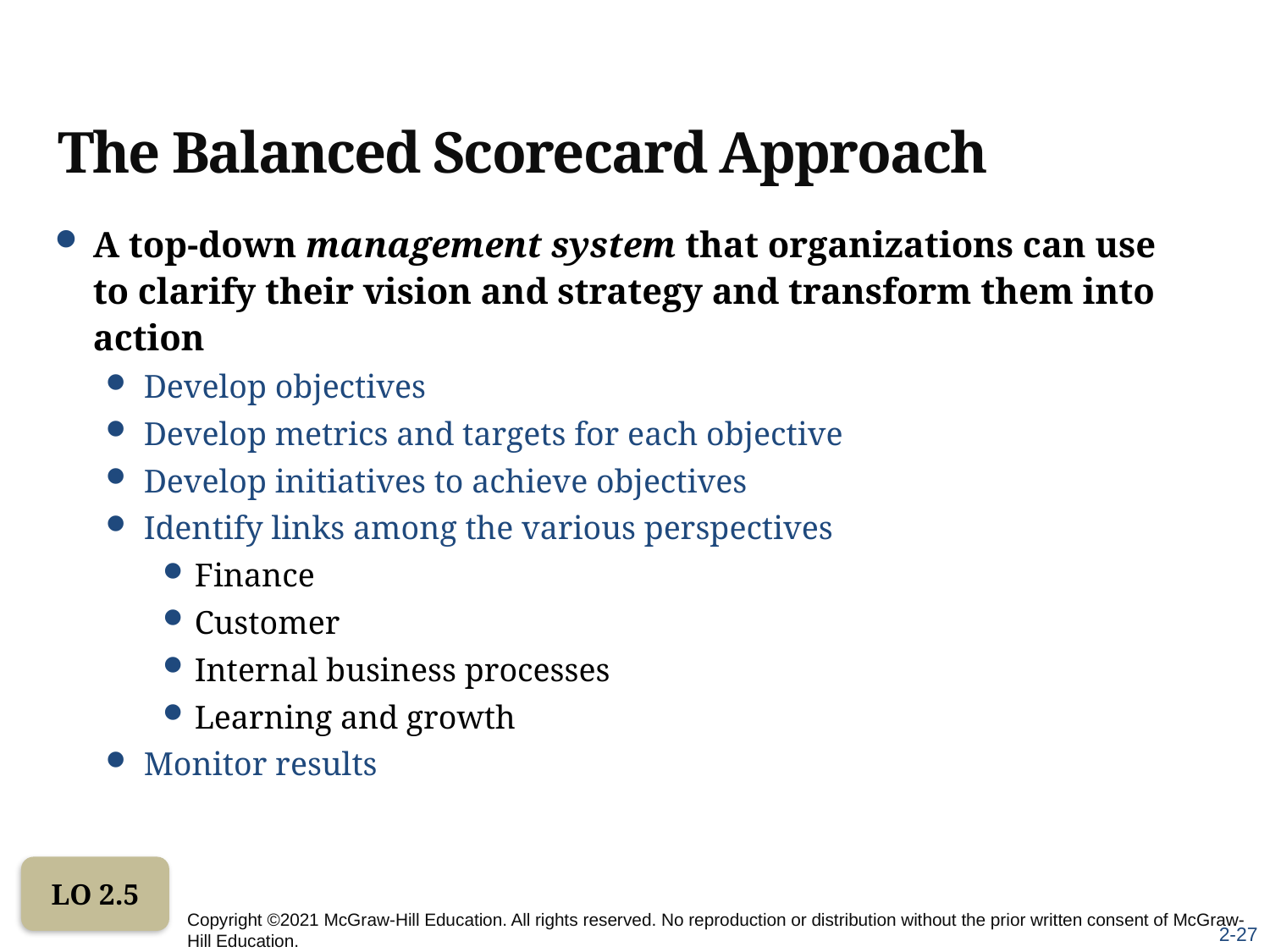

# The Balanced Scorecard Approach
A top-down management system that organizations can use to clarify their vision and strategy and transform them into action
Develop objectives
Develop metrics and targets for each objective
Develop initiatives to achieve objectives
Identify links among the various perspectives
Finance
Customer
Internal business processes
Learning and growth
Monitor results
LO 2.5
Copyright ©2021 McGraw-Hill Education. All rights reserved. No reproduction or distribution without the prior written consent of McGraw-Hill Education.
2-27